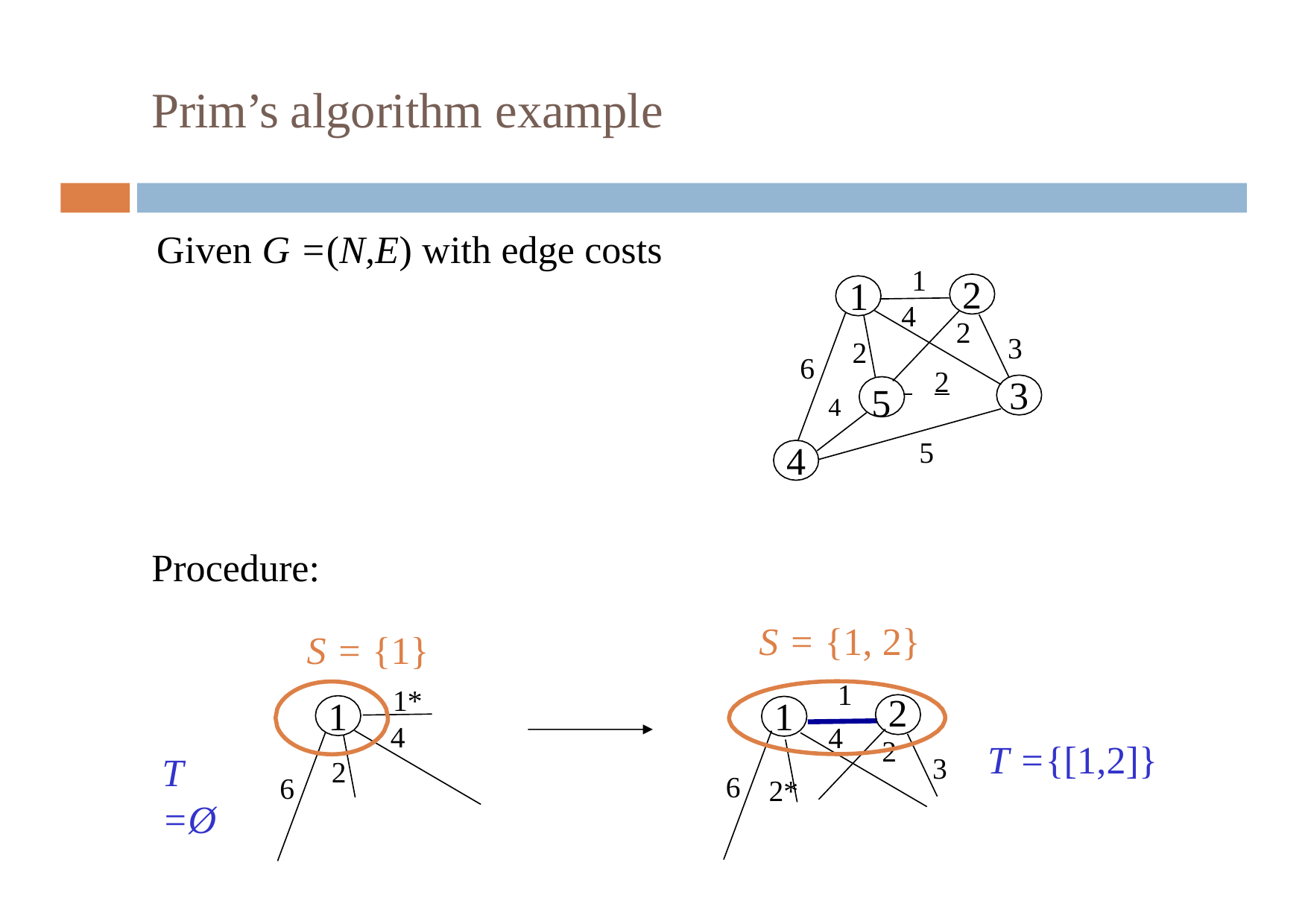

# Prim’s algorithm example
Given G =(N,E) with edge costs
1
2
4	5
1
4
2

2

3
 	2
6
3

5
4

Procedure:
S = {1, 2}
1
S = {1}
1*
1
2

2
2
1
2*

4
4

T ={[1,2]}

T =Ø
3
6
6